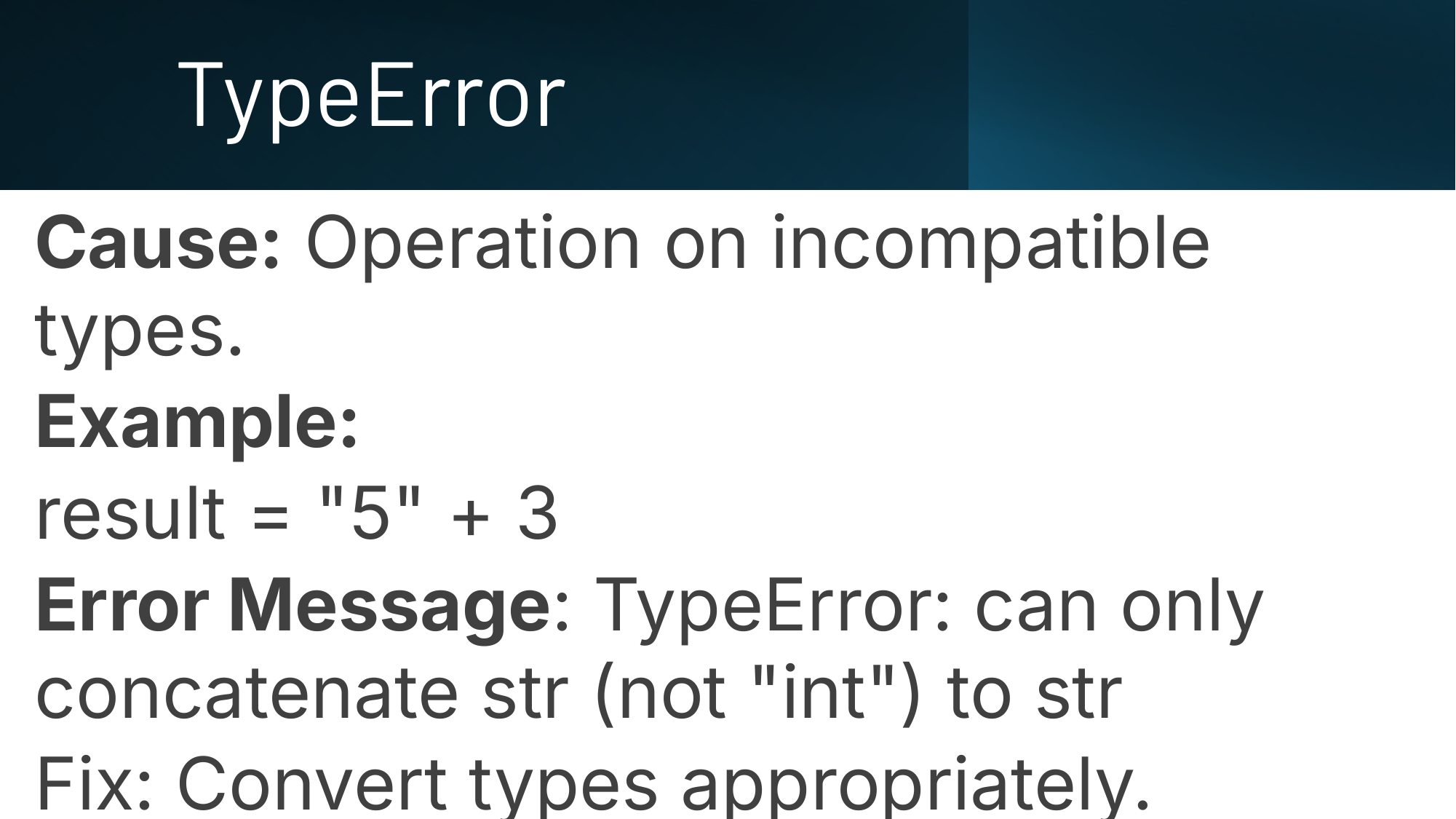

# TypeError
Cause: Operation on incompatible types.
Example:
result = "5" + 3
Error Message: TypeError: can only concatenate str (not "int") to str
Fix: Convert types appropriately.